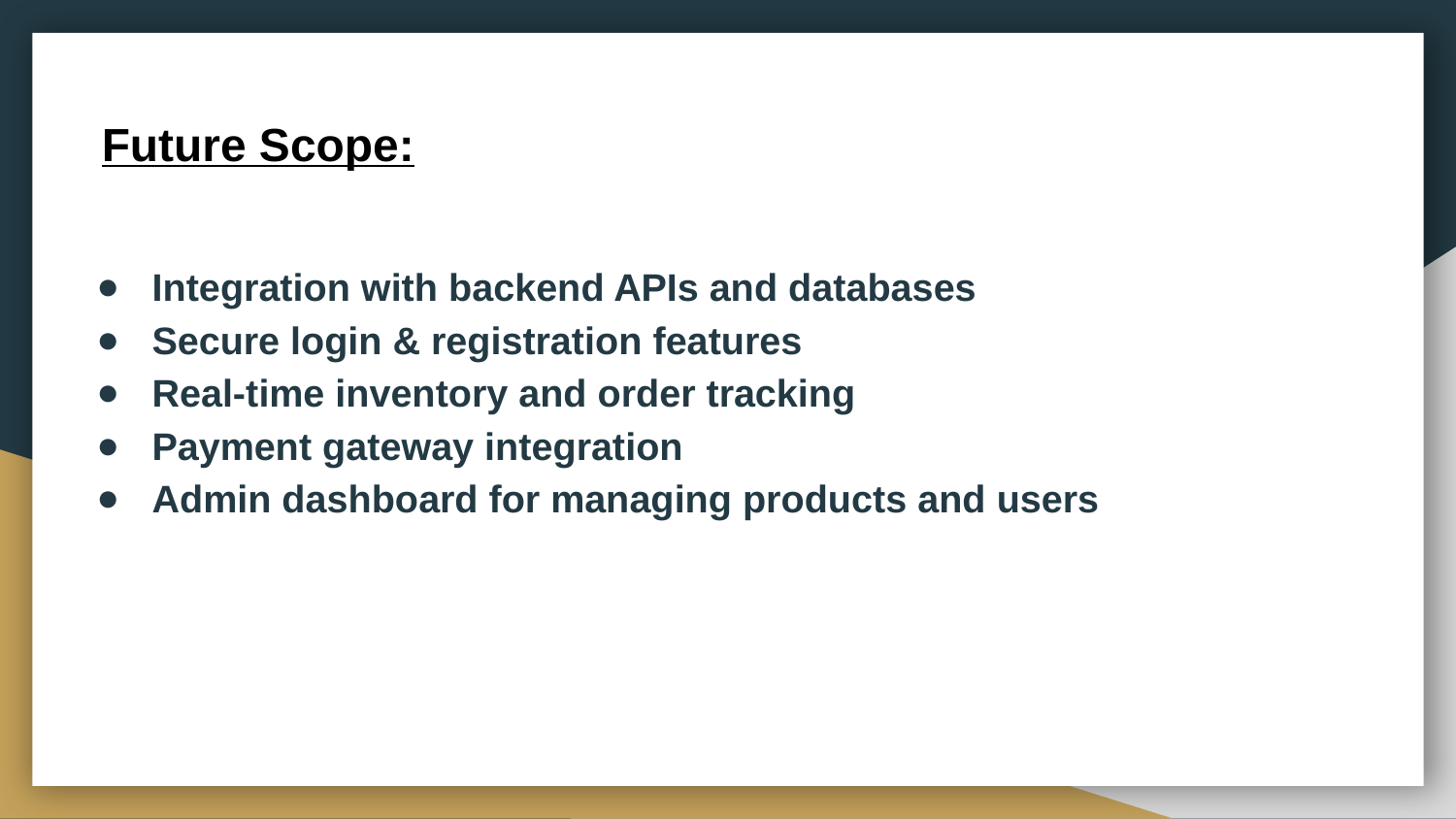

# Future Scope:
Integration with backend APIs and databases
Secure login & registration features
Real-time inventory and order tracking
Payment gateway integration
Admin dashboard for managing products and users